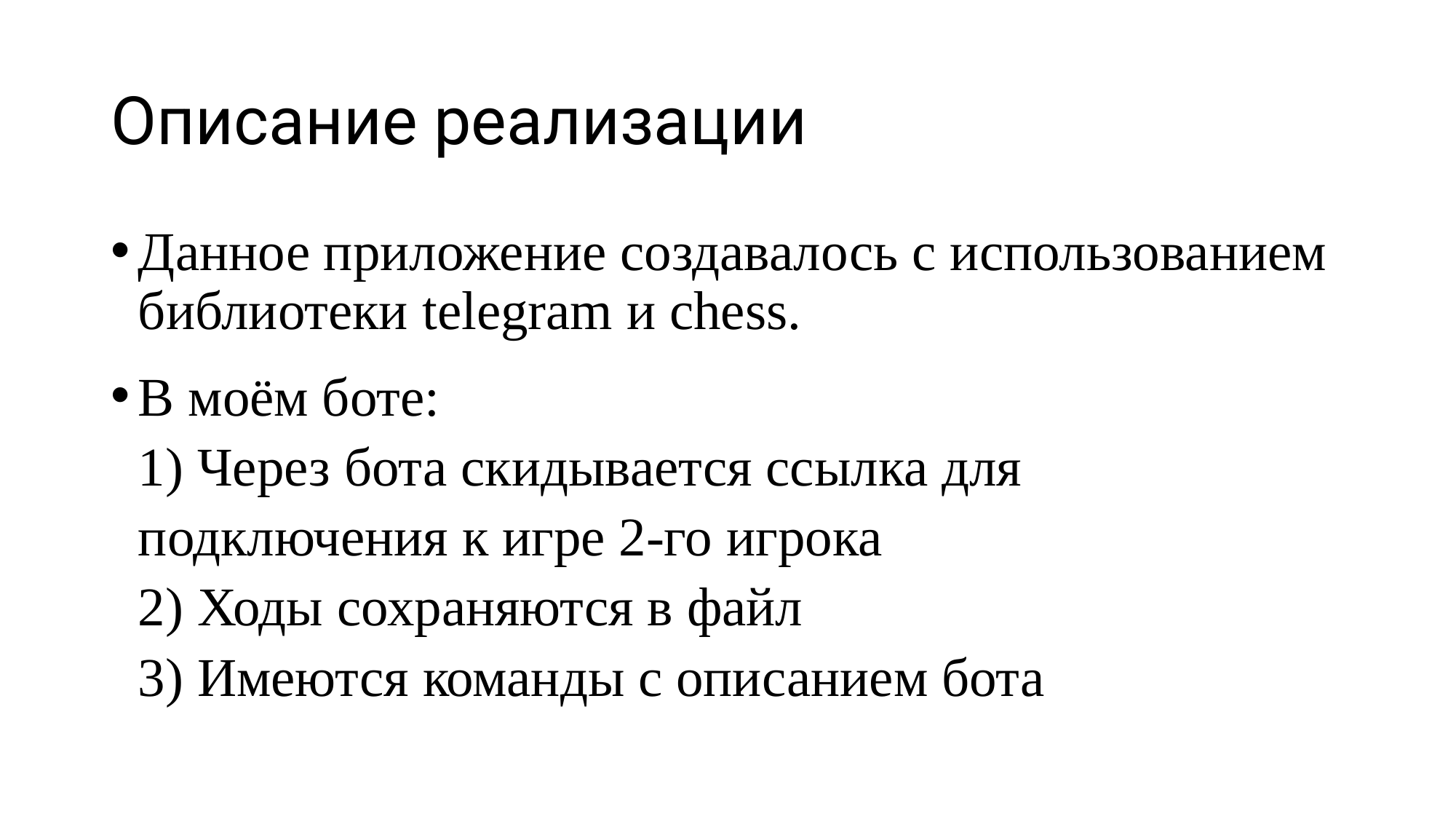

# Описание реализации
Данное приложение создавалось с использованием библиотеки telegram и chess.
В моём боте:
1) Через бота скидывается ссылка для подключения к игре 2-го игрока
2) Ходы сохраняются в файл
3) Имеются команды с описанием бота